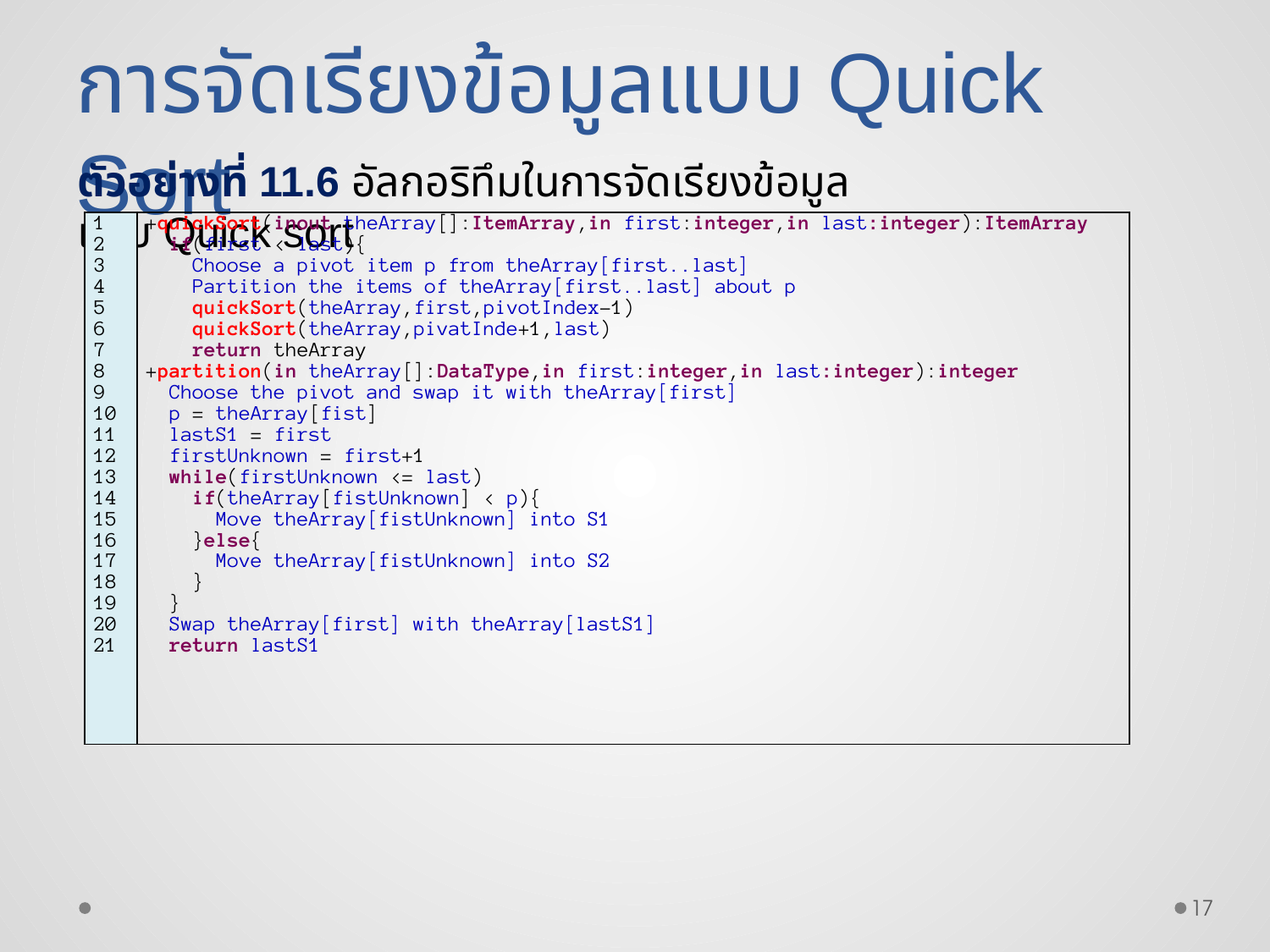

การจัดเรียงข้อมูลแบบ Quick Sort
ตัวอย่างที่ 11.6 อัลกอริทึมในการจัดเรียงข้อมูลแบบ Quick sort
| 1 2 3 4 5 6 7 8 9 10 11 12 13 14 15 16 17 18 19 20 21 | +quickSort(inout theArray[]:ItemArray,in first:integer,in last:integer):ItemArray if(first < last){ Choose a pivot item p from theArray[first..last] Partition the items of theArray[first..last] about p quickSort(theArray,first,pivotIndex-1) quickSort(theArray,pivatInde+1,last) return theArray +partition(in theArray[]:DataType,in first:integer,in last:integer):integer Choose the pivot and swap it with theArray[first] p = theArray[fist] lastS1 = first firstUnknown = first+1 while(firstUnknown <= last) if(theArray[fistUnknown] < p){ Move theArray[fistUnknown] into S1 }else{ Move theArray[fistUnknown] into S2 } } Swap theArray[first] with theArray[lastS1] return lastS1 |
| --- | --- |
17